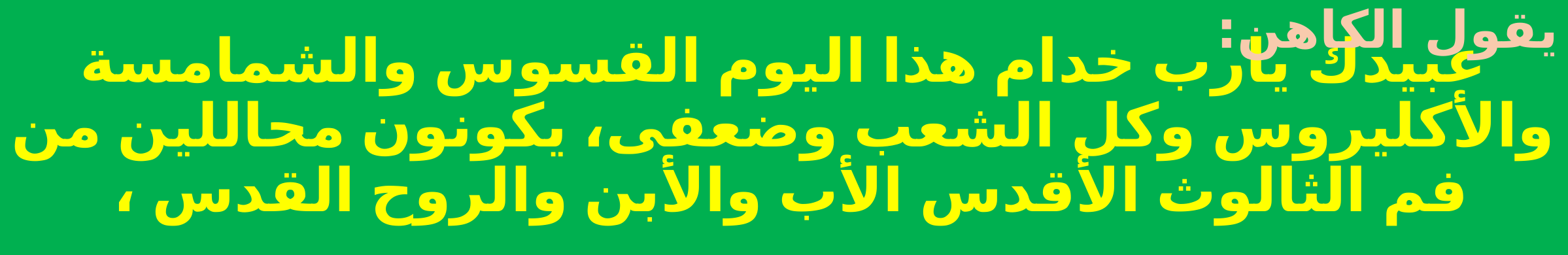

عبيدك يارب خدام هذا اليوم القسوس والشمامسة والأكليروس وكل الشعب وضعفى، يكونون محاللين من فم الثالوث الأقدس الأب والأبن والروح القدس ،
يقول الكاهن: